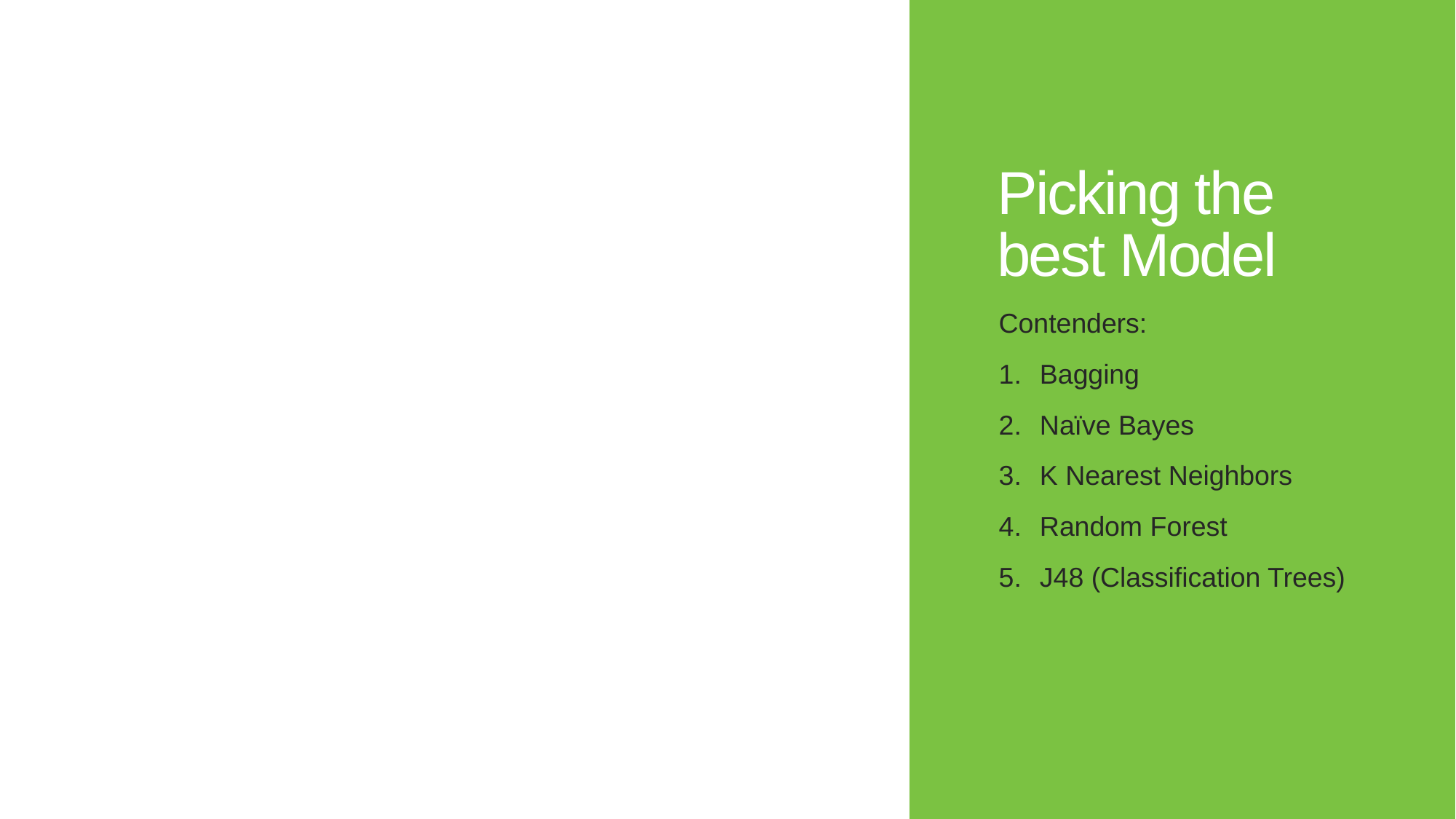

# Picking the best Model

| Model Name | Classification Accuracy | Precision (Weighted) | Recall (Weighted) |
| --- | --- | --- | --- |
| Bagging | 67.8249 % | 0.662 | 0.678 |
| Naive Bayes | 69.715  % | 0.773 | 0.697 |
| K Nearest Neighbors | 65.804  % | 0.619 | 0.658 |
| Random Forest | 65.8186 % | 0.598 | 0.658 |
| J48 | 71.9541 % | 0.708 | 0.720 |

Contenders:
Bagging
Naïve Bayes
K Nearest Neighbors
Random Forest
J48 (Classification Trees)